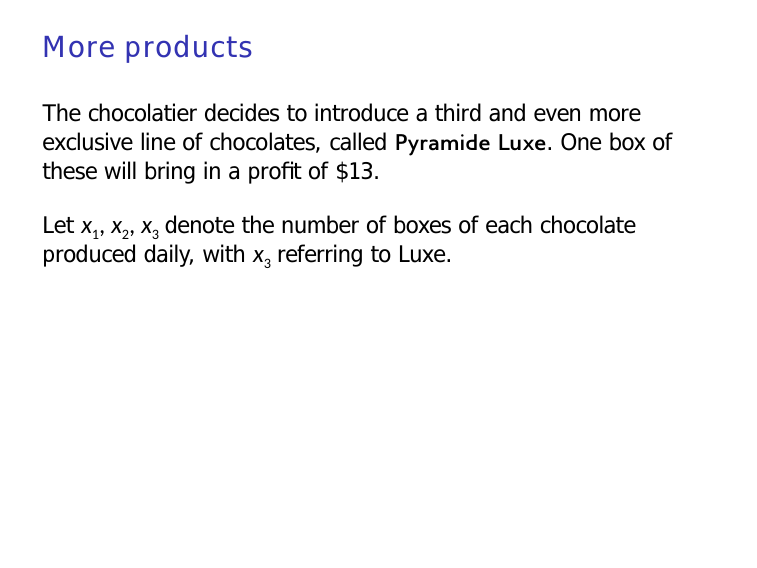

# More products
The chocolatier decides to introduce a third and even more exclusive line of chocolates, called Pyramide Luxe. One box of these will bring in a profit of $13.

Let x1, x2, x3 denote the number of boxes of each chocolate produced daily, with x3  referring to Luxe.